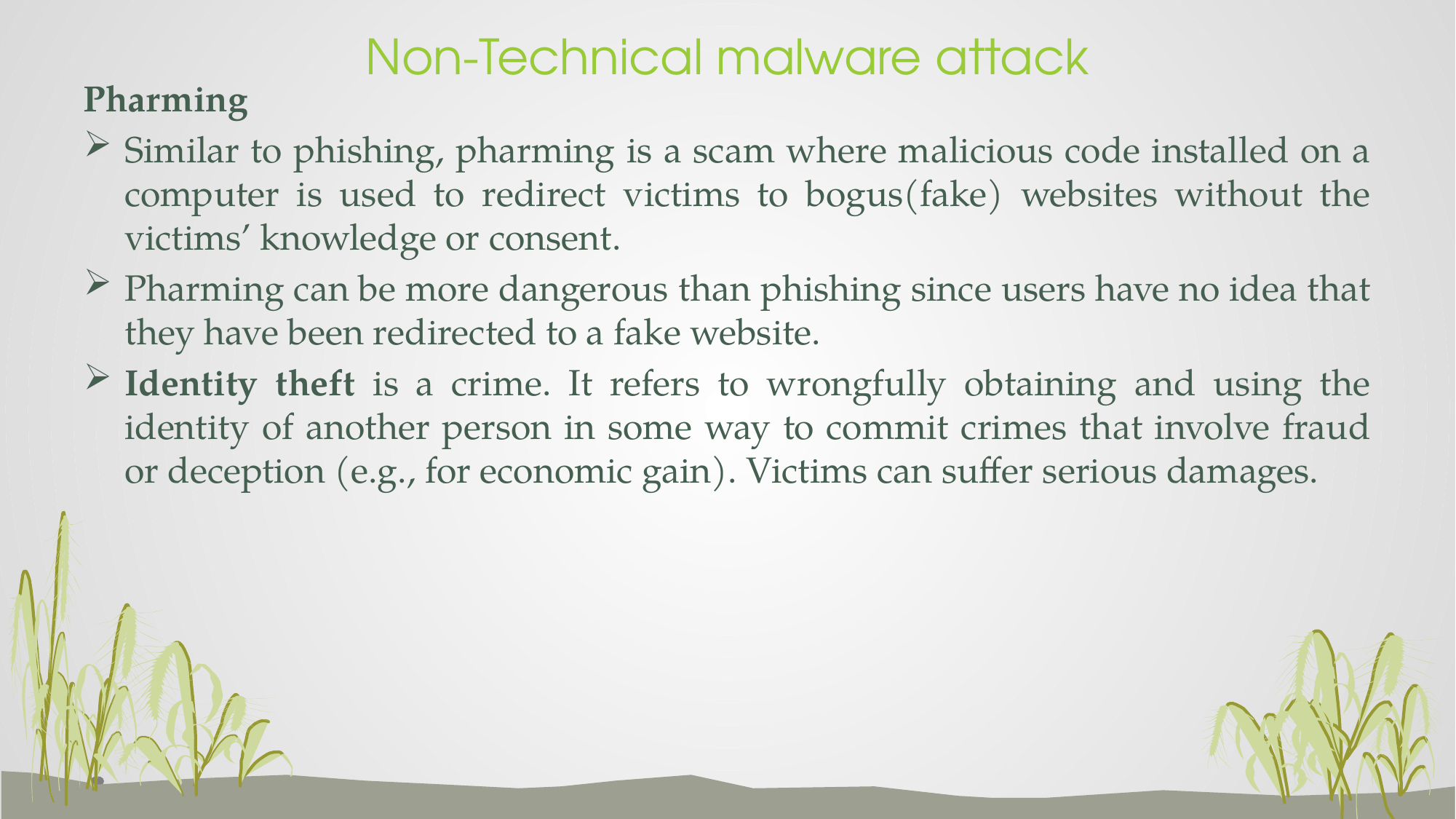

# Non-Technical malware attack
Pharming
Similar to phishing, pharming is a scam where malicious code installed on a computer is used to redirect victims to bogus(fake) websites without the victims’ knowledge or consent.
Pharming can be more dangerous than phishing since users have no idea that they have been redirected to a fake website.
Identity theft is a crime. It refers to wrongfully obtaining and using the identity of another person in some way to commit crimes that involve fraud or deception (e.g., for economic gain). Victims can suffer serious damages.